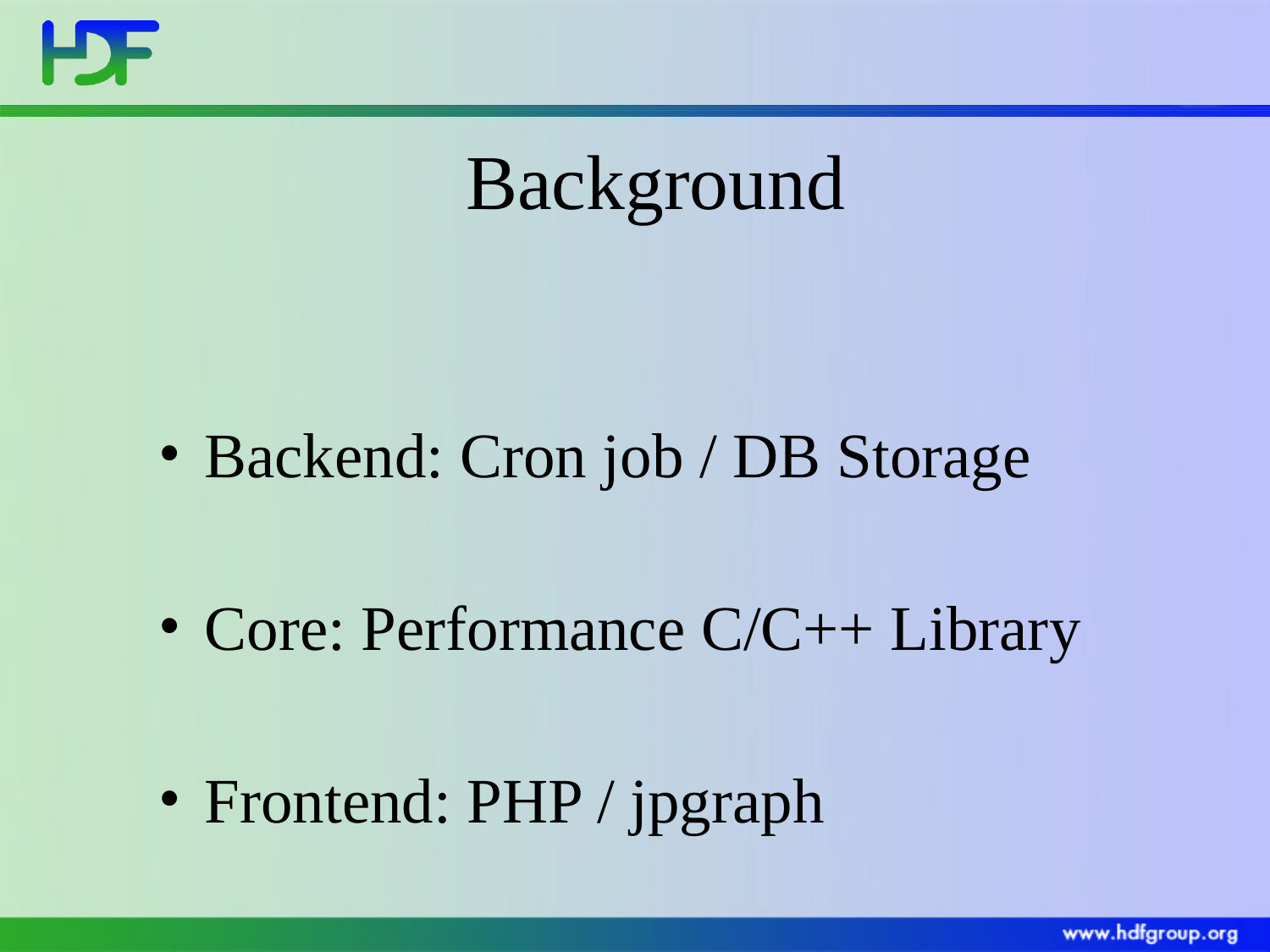

Background
 Backend: Cron job / DB Storage
 Core: Performance C/C++ Library
 Frontend: PHP / jpgraph